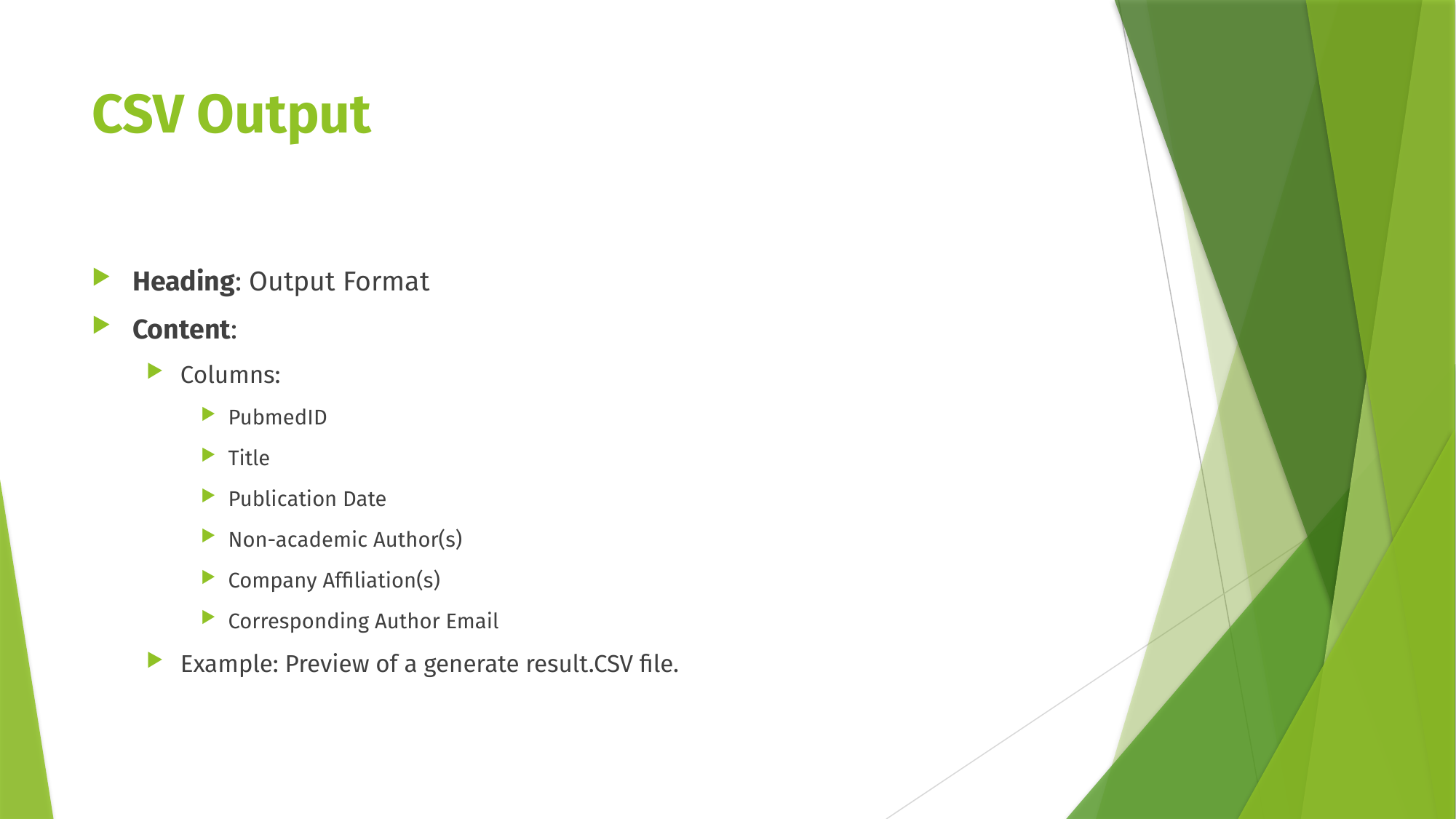

# CSV Output
Heading: Output Format
Content:
Columns:
PubmedID
Title
Publication Date
Non-academic Author(s)
Company Affiliation(s)
Corresponding Author Email
Example: Preview of a generate result.CSV file.